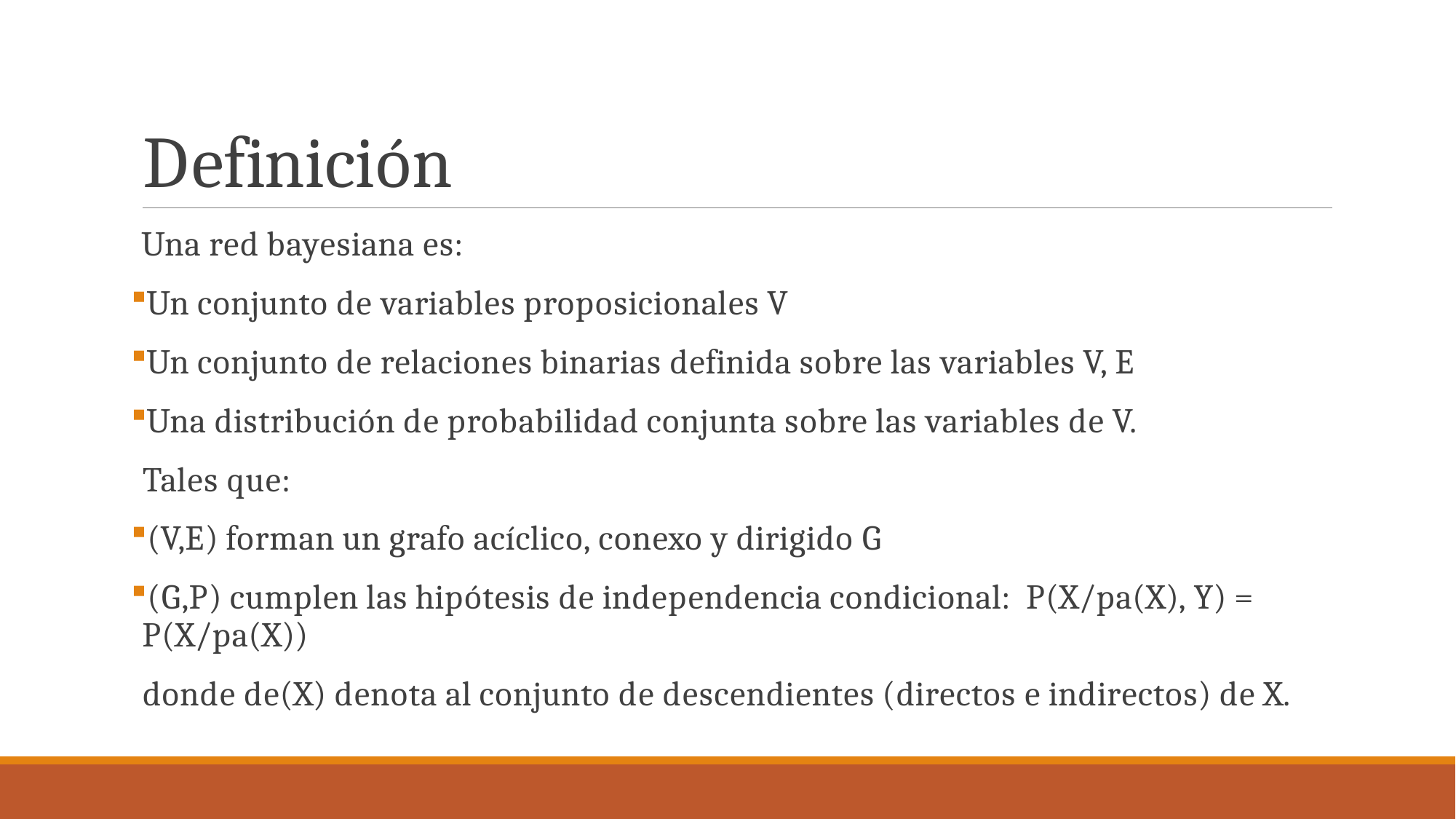

# Definición
Una red bayesiana es:
Un conjunto de variables proposicionales V
Un conjunto de relaciones binarias definida sobre las variables V, E
Una distribución de probabilidad conjunta sobre las variables de V.
Tales que:
(V,E) forman un grafo acíclico, conexo y dirigido G
(G,P) cumplen las hipótesis de independencia condicional:  P(X/pa(X), Y) = P(X/pa(X))
donde de(X) denota al conjunto de descendientes (directos e indirectos) de X.